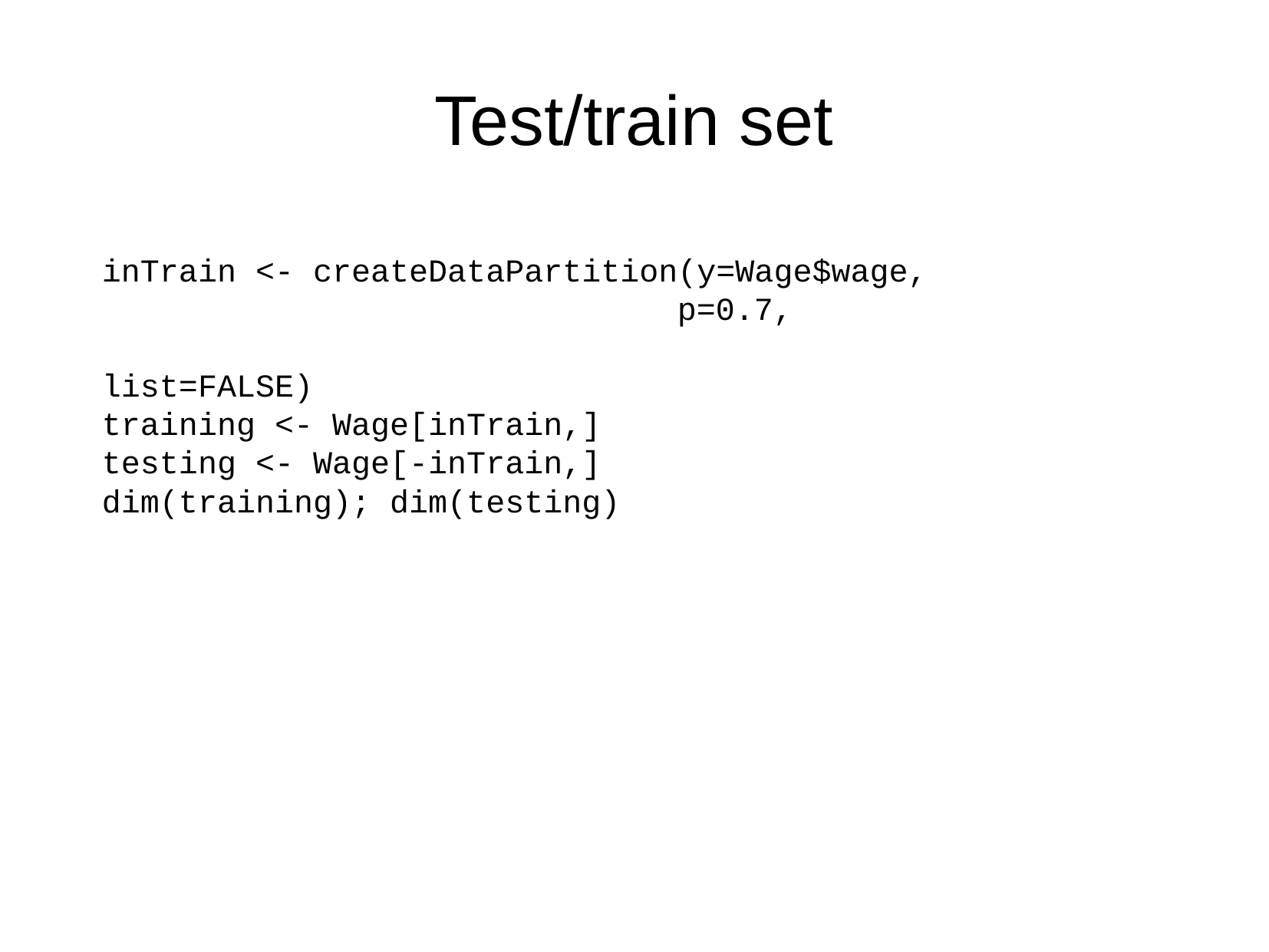

Test/train set
inTrain <- createDataPartition(y=Wage$wage,
                              p=0.7, 		                                 list=FALSE)
training <- Wage[inTrain,]
testing <- Wage[-inTrain,]
dim(training); dim(testing)